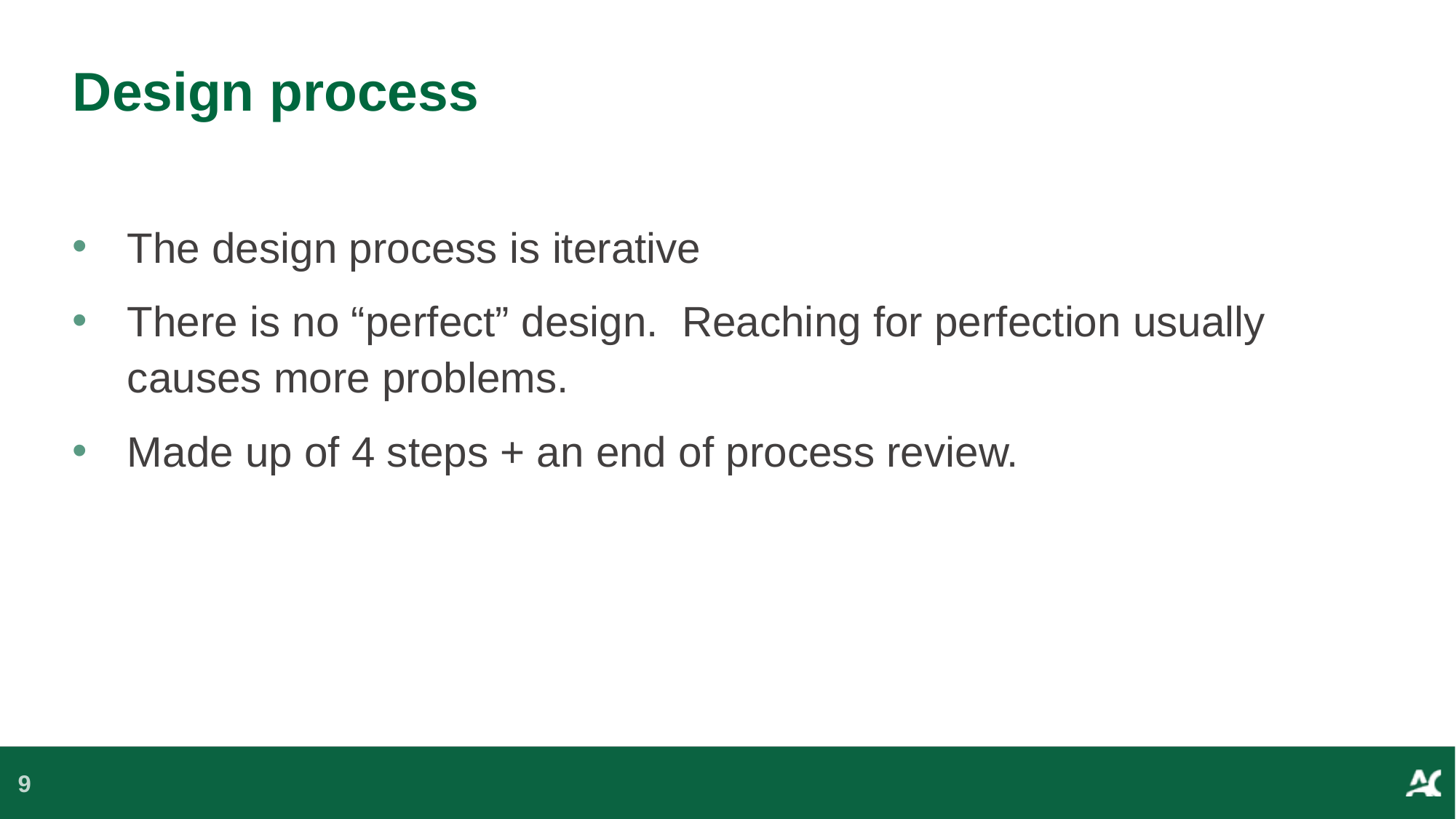

# Design process
The design process is iterative
There is no “perfect” design.  Reaching for perfection usually causes more problems.
Made up of 4 steps + an end of process review.
9